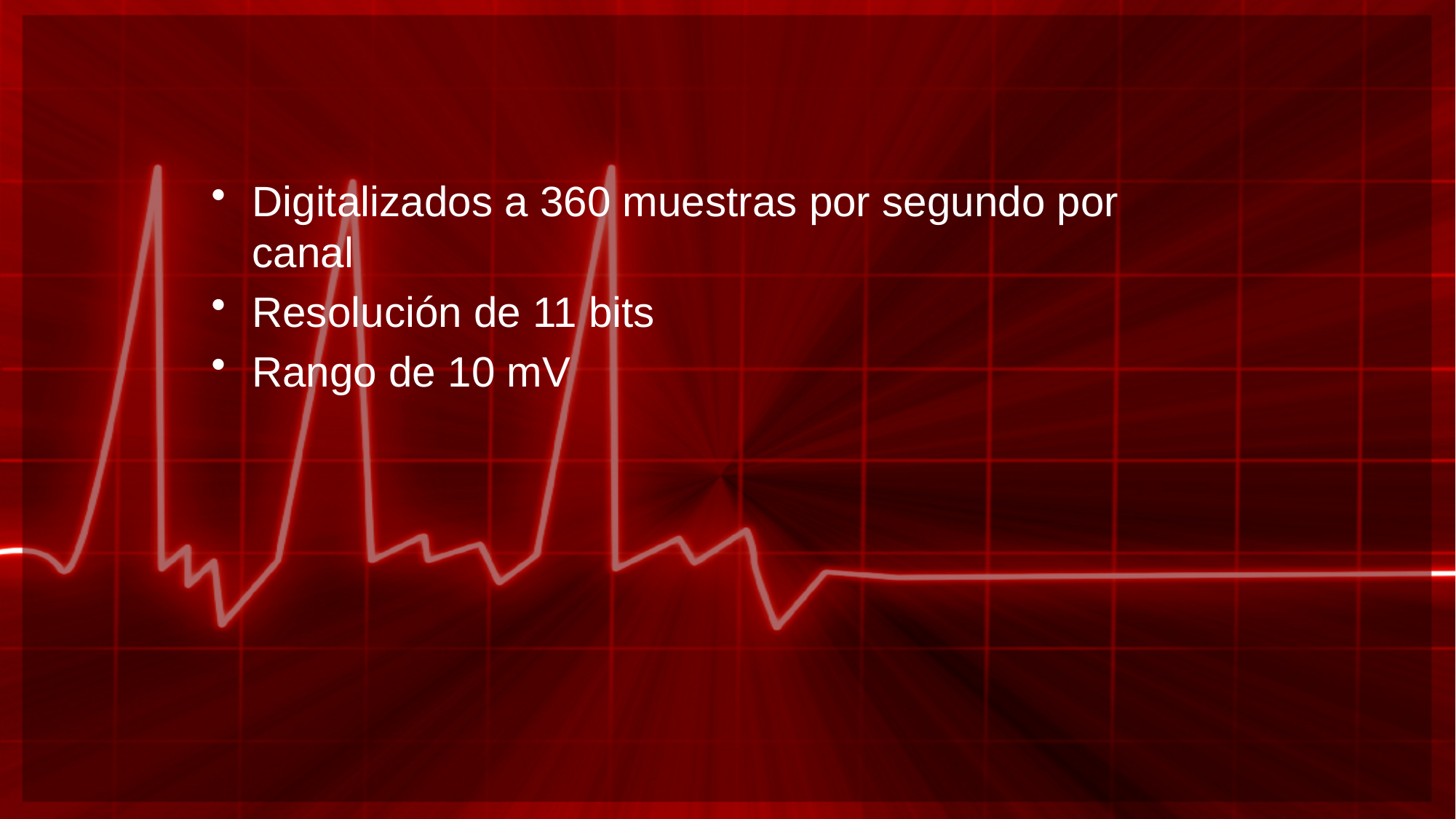

#
Digitalizados a 360 muestras por segundo por canal
Resolución de 11 bits
Rango de 10 mV